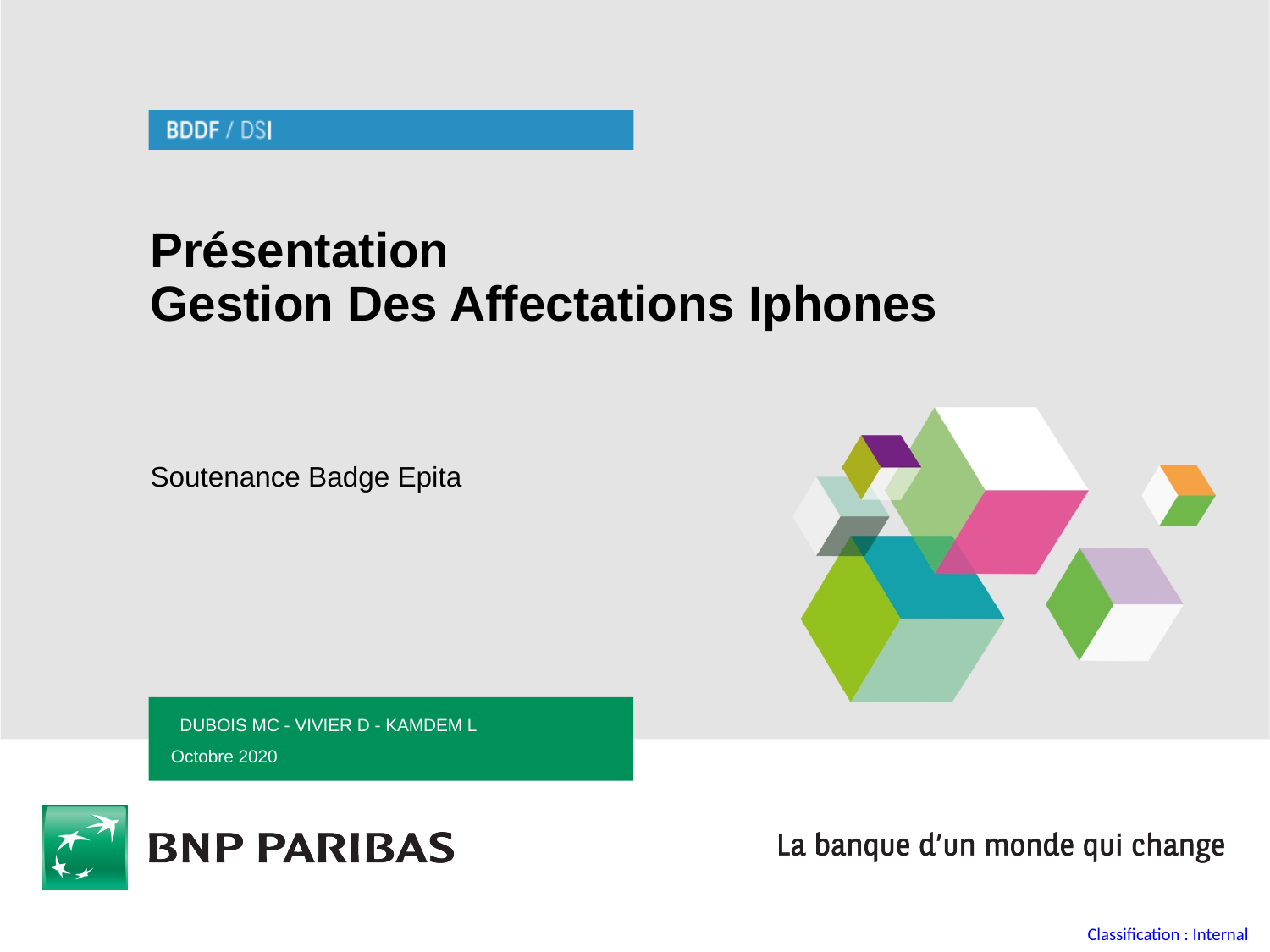

Présentation
Gestion Des Affectations Iphones
Soutenance Badge Epita
Dubois MC - vivier d - KAMDEM L
Octobre 2020